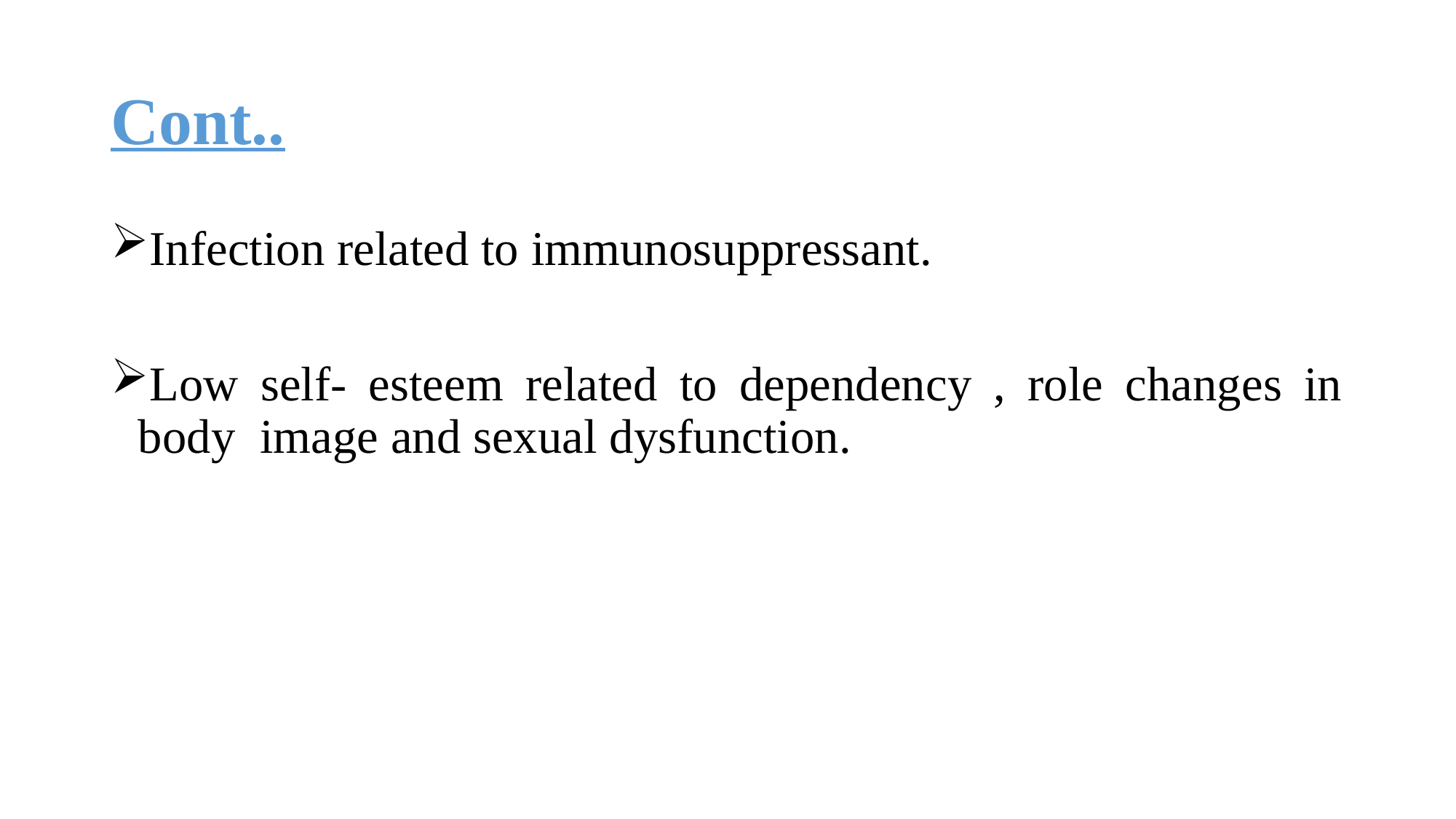

# Cont..
Infection related to immunosuppressant.

Low self- esteem related to dependency , role changes in body  image and sexual dysfunction.